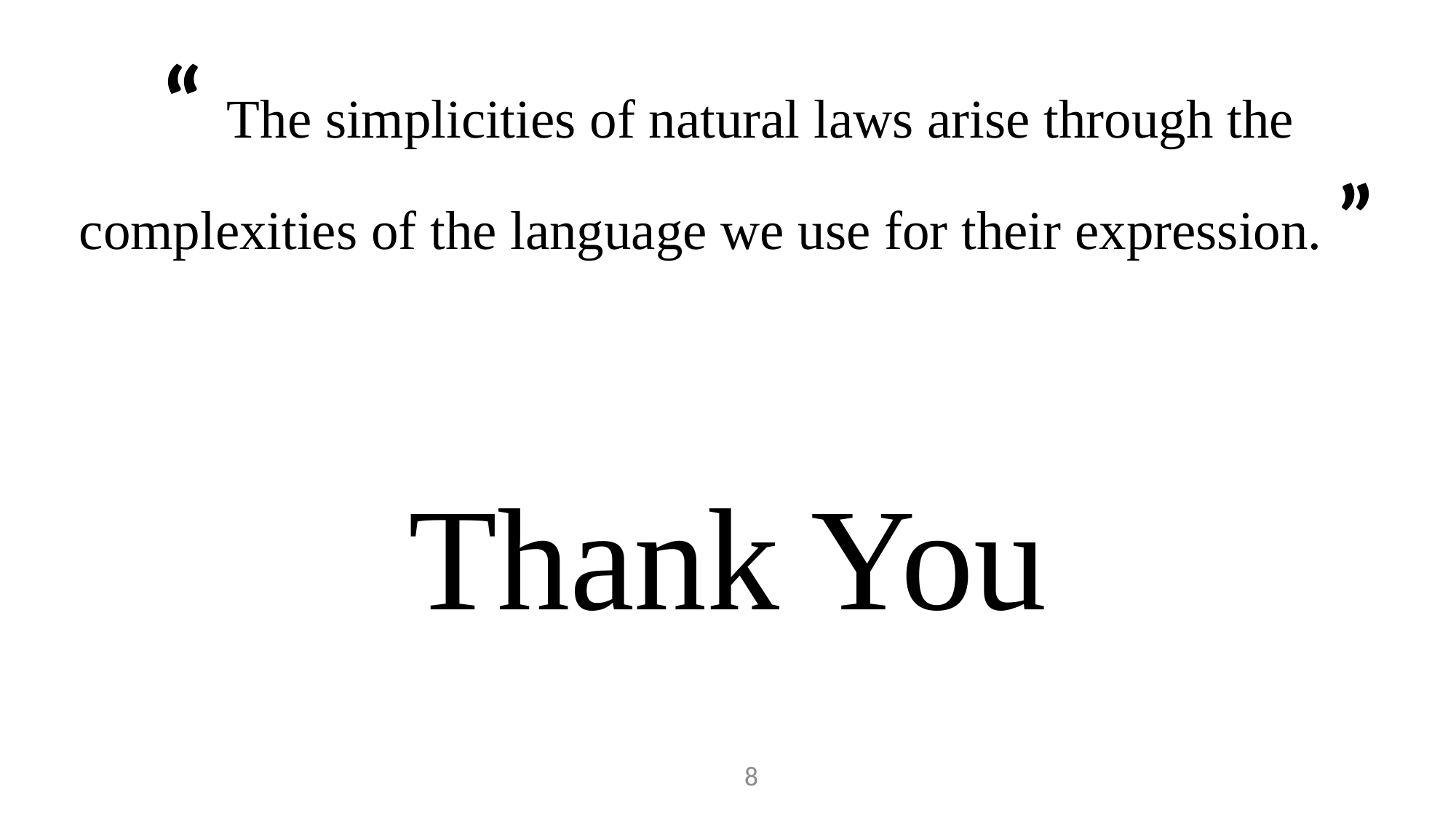

“ The simplicities of natural laws arise through the complexities of the language we use for their expression. ”

Thank You

8